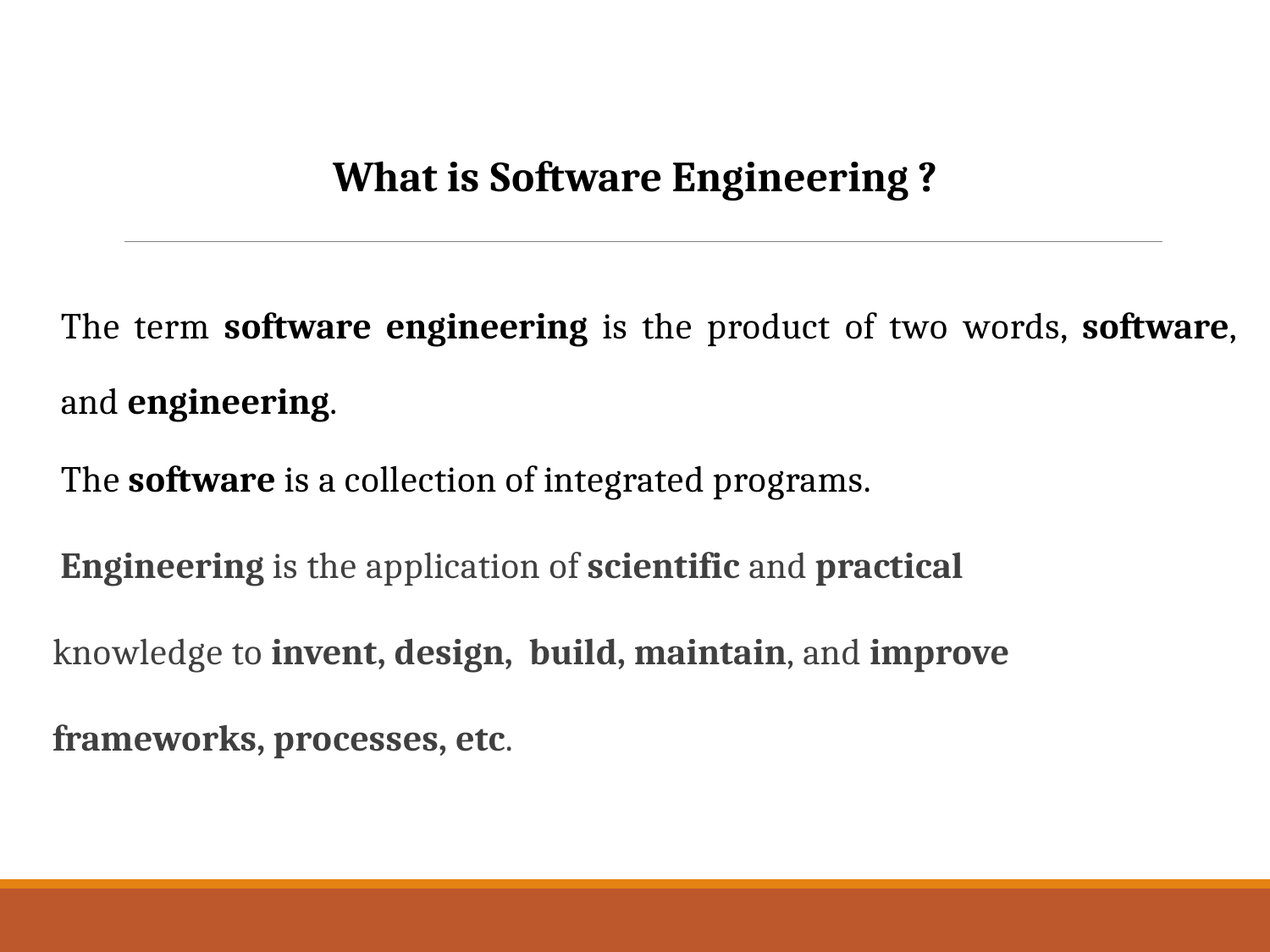

What is Software Engineering ?

The term software engineering is the product of two words, software, and engineering.
The software is a collection of integrated programs.
    Engineering is the application of scientific and practical
    knowledge to invent, design,  build, maintain, and improve
    frameworks, processes, etc.